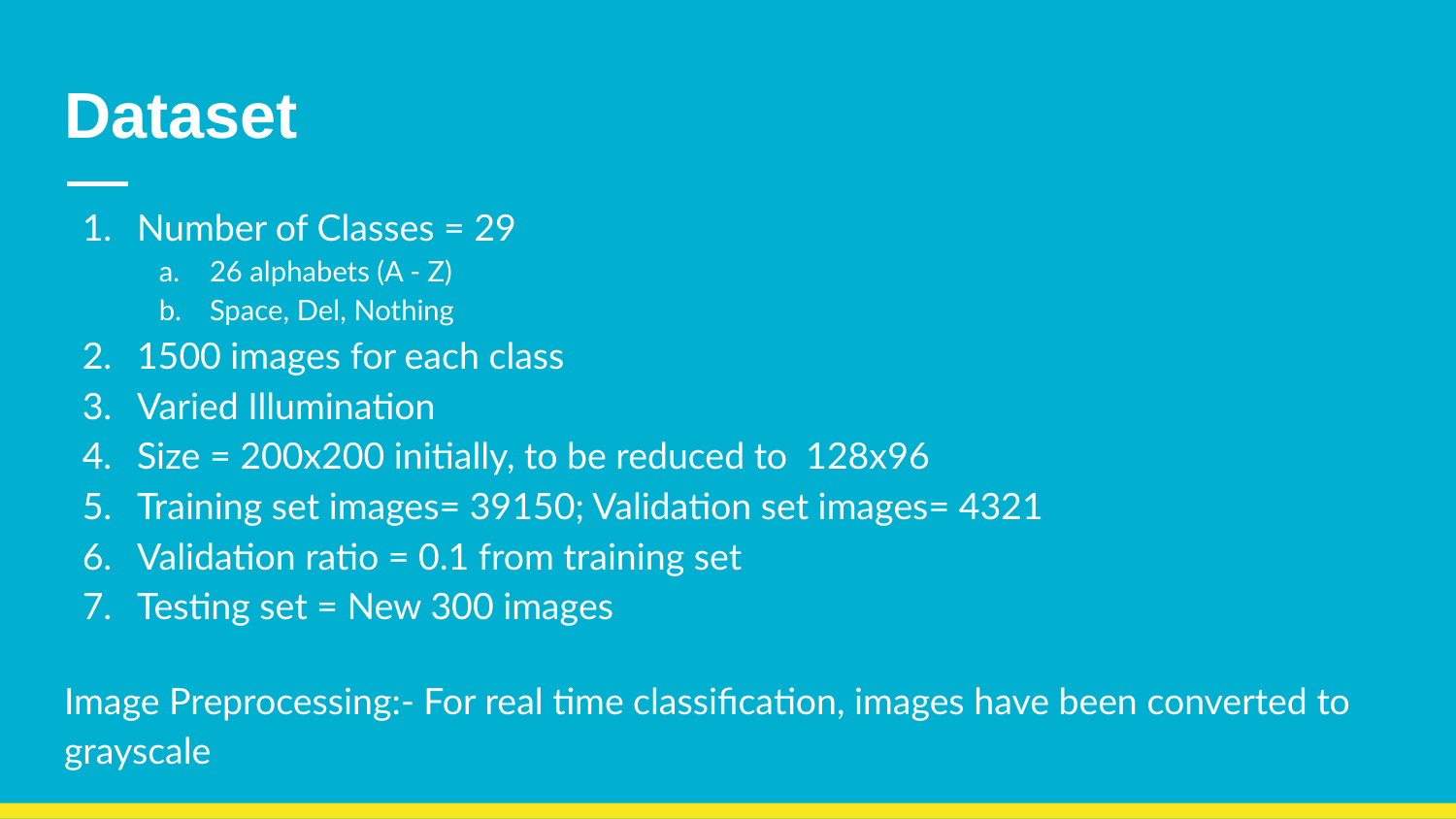

# Dataset
Number of Classes = 29
26 alphabets (A - Z)
Space, Del, Nothing
1500 images for each class
Varied Illumination
Size = 200x200 initially, to be reduced to  128x96
Training set images= 39150; Validation set images= 4321
Validation ratio = 0.1 from training set
Testing set = New 300 images
Image Preprocessing:- For real time classification, images have been converted to grayscale